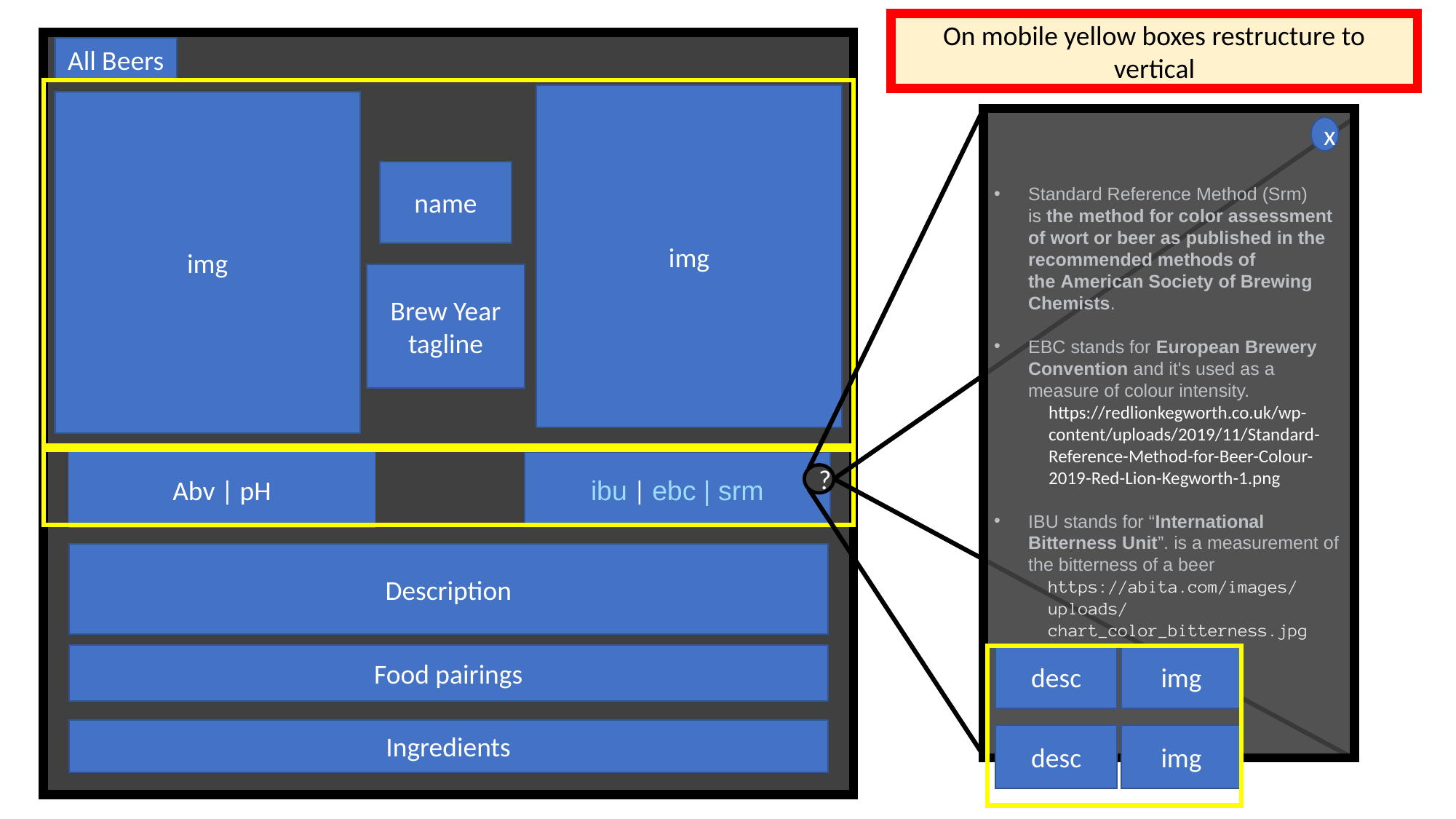

On mobile yellow boxes restructure to vertical

All Beers

img
img
name
Brew Year tagline

Abv | pH
ibu | ebc | srm
Description
Food pairings
Ingredients
Standard Reference Method (Srm) is the method for color assessment of wort or beer as published in the recommended methods of the American Society of Brewing Chemists.

EBC stands for European Brewery Convention and it's used as a measure of colour intensity.
https://redlionkegworth.co.uk/wp-content/uploads/2019/11/Standard-Reference-Method-for-Beer-Colour-2019-Red-Lion-Kegworth-1.png

IBU stands for “International Bitterness Unit”. is a measurement of the bitterness of a beer
https://abita.com/images/uploads/chart_color_bitterness.jpg

x
?
desc
img
desc
img